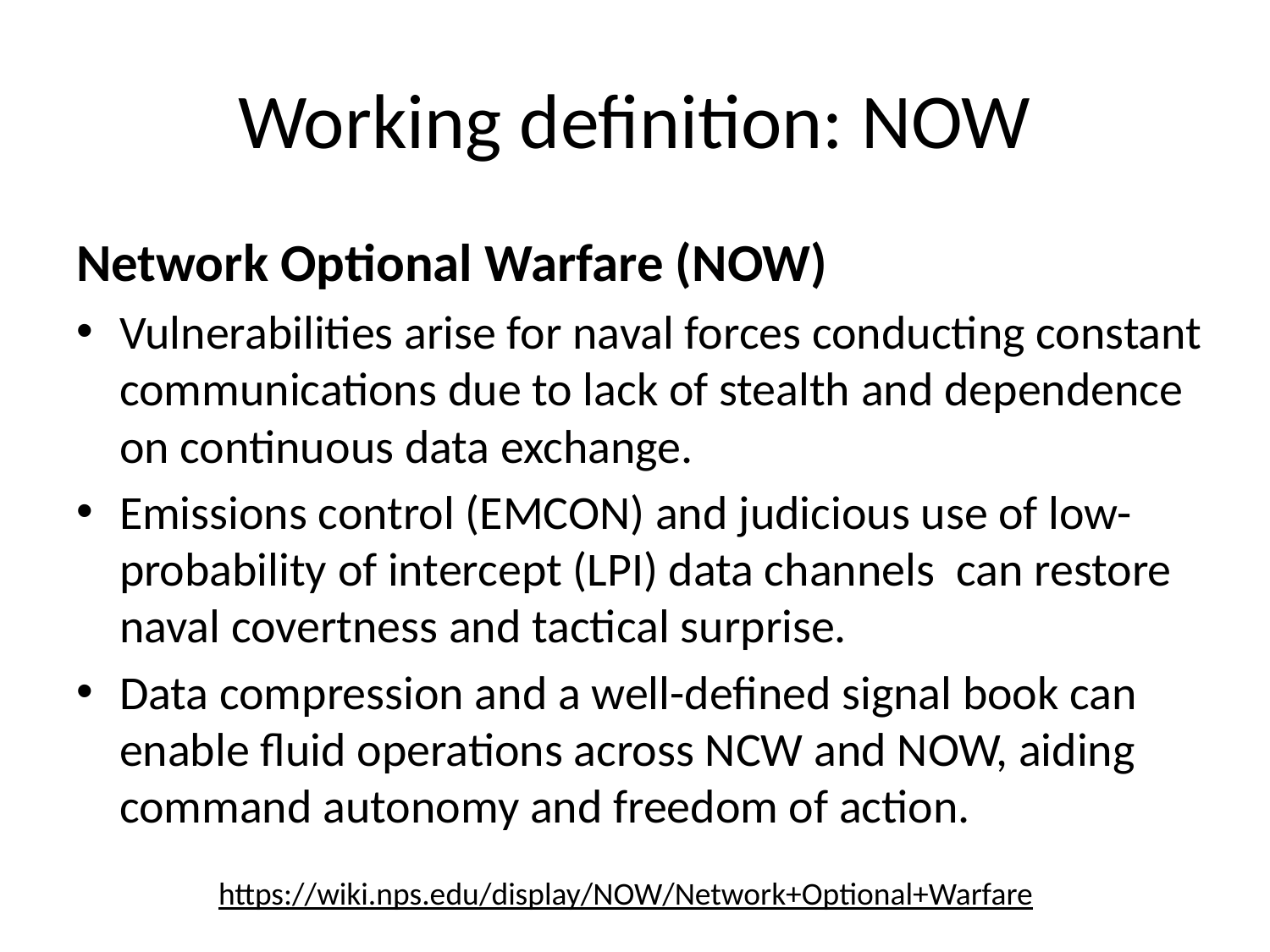

# Working definition: NOW
Network Optional Warfare (NOW)
Vulnerabilities arise for naval forces conducting constant communications due to lack of stealth and dependence on continuous data exchange.
Emissions control (EMCON) and judicious use of low-probability of intercept (LPI) data channels  can restore naval covertness and tactical surprise.
Data compression and a well-defined signal book can enable fluid operations across NCW and NOW, aiding command autonomy and freedom of action.

https://wiki.nps.edu/display/NOW/Network+Optional+Warfare